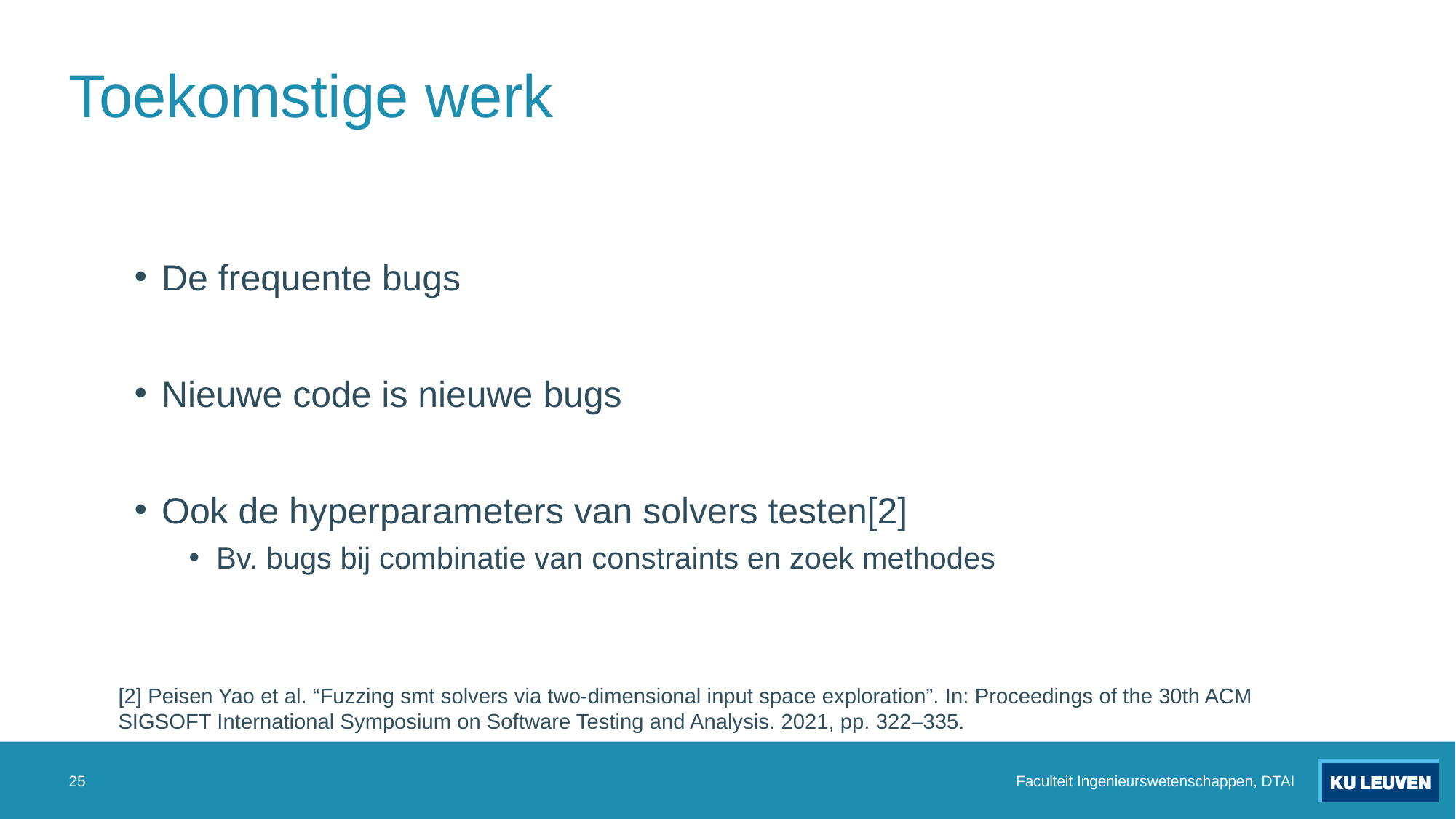

# Toekomstige werk

De frequente bugs

Nieuwe code is nieuwe bugs

Ook de hyperparameters van solvers testen[2]
Bv. bugs bij combinatie van constraints en zoek methodes

[2] Peisen Yao et al. “Fuzzing smt solvers via two-dimensional input space exploration”. In: Proceedings of the 30th ACM SIGSOFT International Symposium on Software Testing and Analysis. 2021, pp. 322–335.
25
Faculteit Ingenieurswetenschappen, DTAI